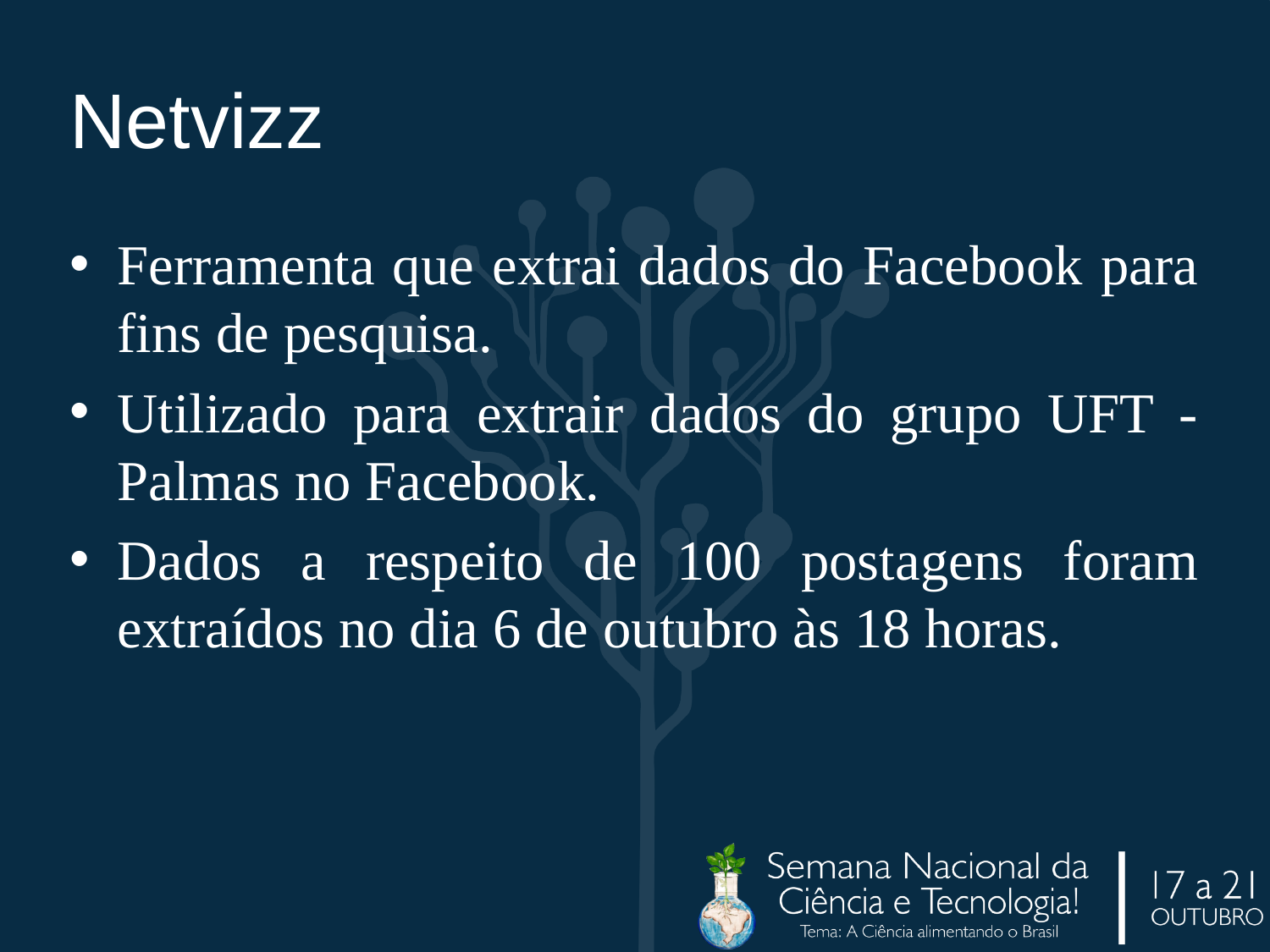

# Netvizz
Ferramenta que extrai dados do Facebook para fins de pesquisa.
Utilizado para extrair dados do grupo UFT - Palmas no Facebook.
Dados a respeito de 100 postagens foram extraídos no dia 6 de outubro às 18 horas.